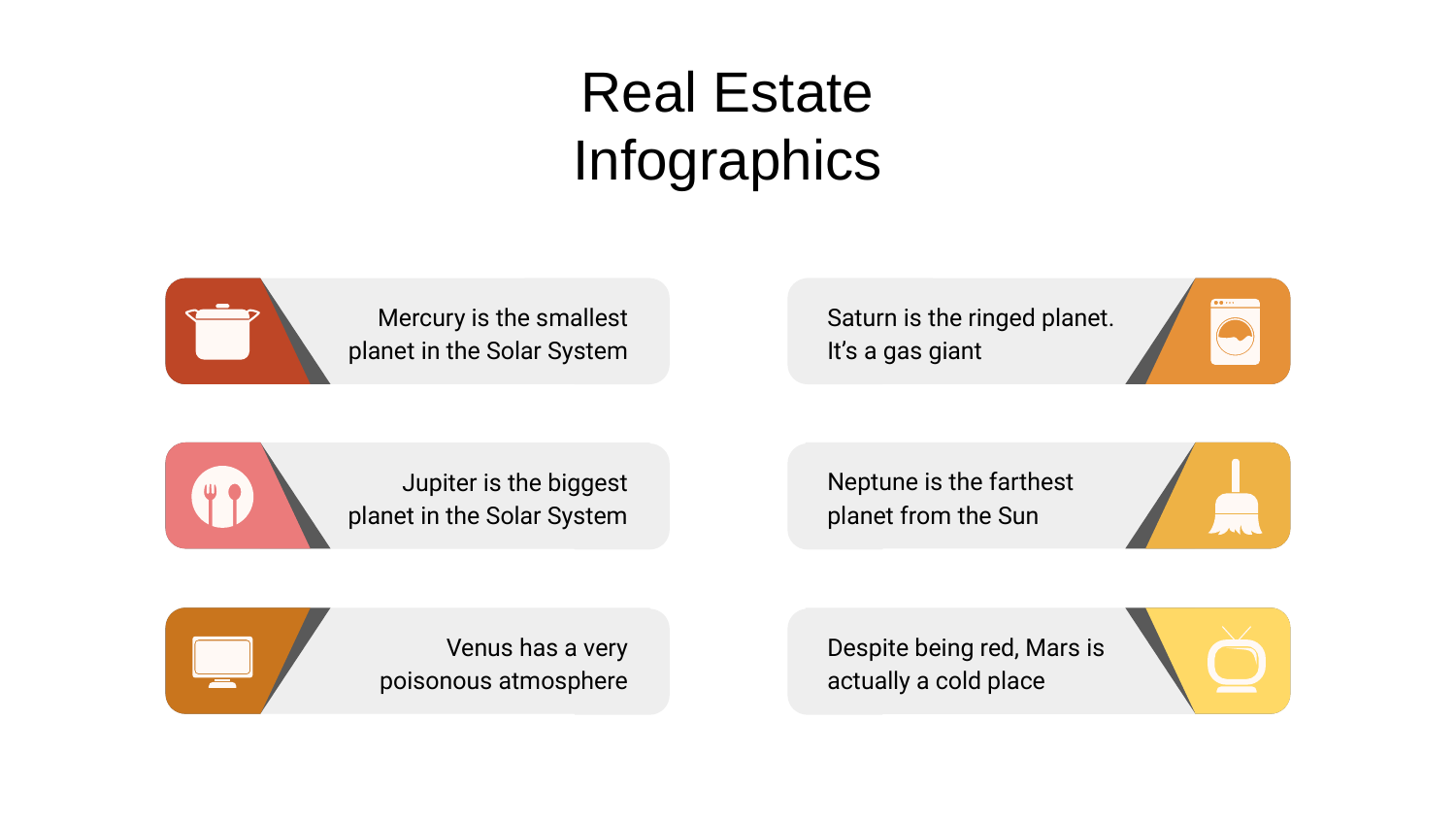

# Real Estate Infographics

Mercury is the smallest planet in the Solar System
Saturn is the ringed planet. It’s a gas giant

Jupiter is the biggest planet in the Solar System
Neptune is the farthest planet from the Sun

Venus has a very poisonous atmosphere
Despite being red, Mars is actually a cold place